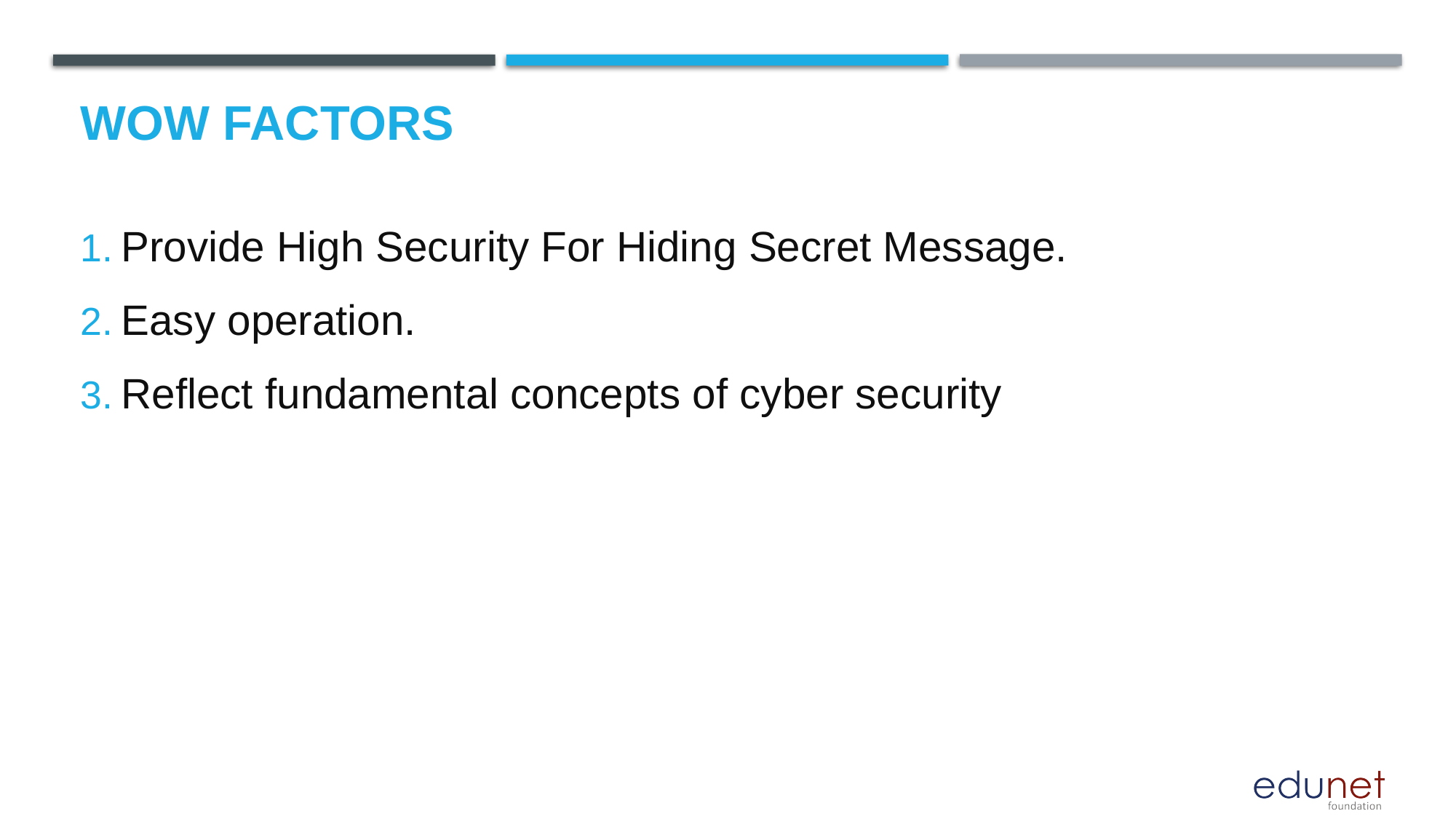

# Wow factors
Provide High Security For Hiding Secret Message.
Easy operation.
Reflect fundamental concepts of cyber security